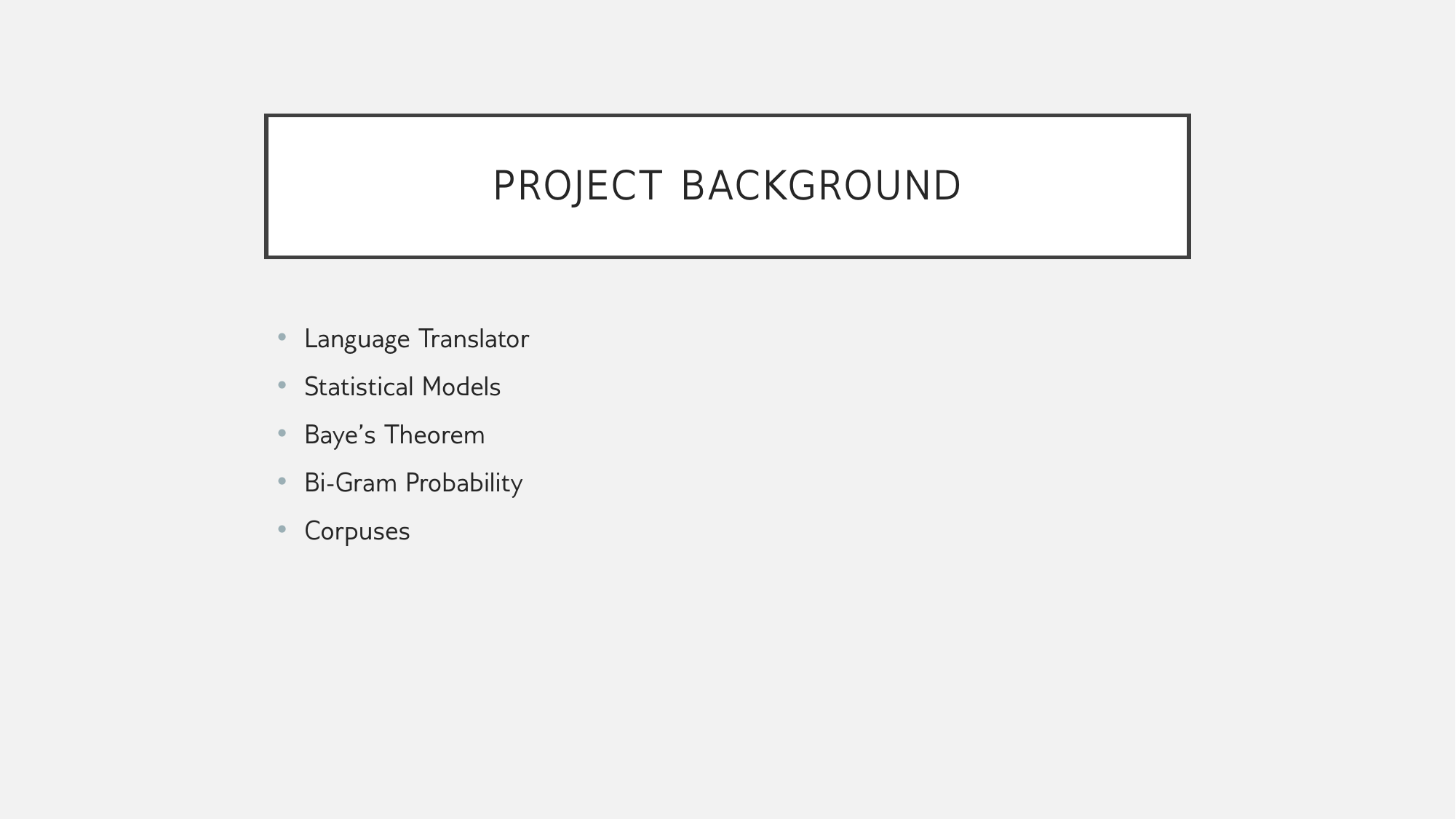

# PROJECT BACKGROUND
Language Translator
Statistical Models
Baye’s Theorem
Bi-Gram Probability
Corpuses